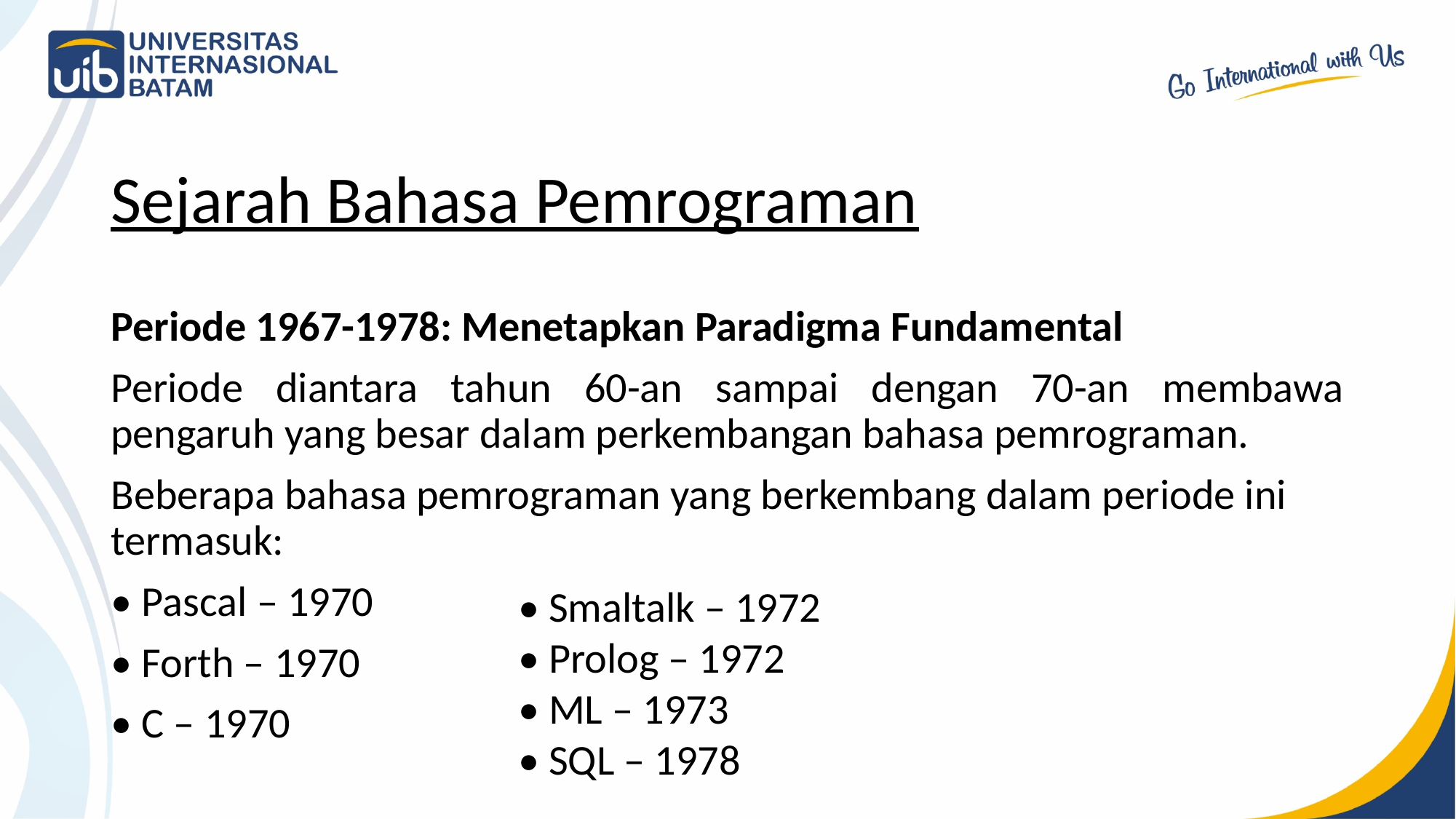

# Sejarah Bahasa Pemrograman
Periode 1967-1978: Menetapkan Paradigma Fundamental
Periode diantara tahun 60-an sampai dengan 70-an membawa pengaruh yang besar dalam perkembangan bahasa pemrograman.
Beberapa bahasa pemrograman yang berkembang dalam periode ini termasuk:
• Pascal – 1970
• Forth – 1970
• C – 1970

• Smaltalk – 1972
• Prolog – 1972
• ML – 1973
• SQL – 1978